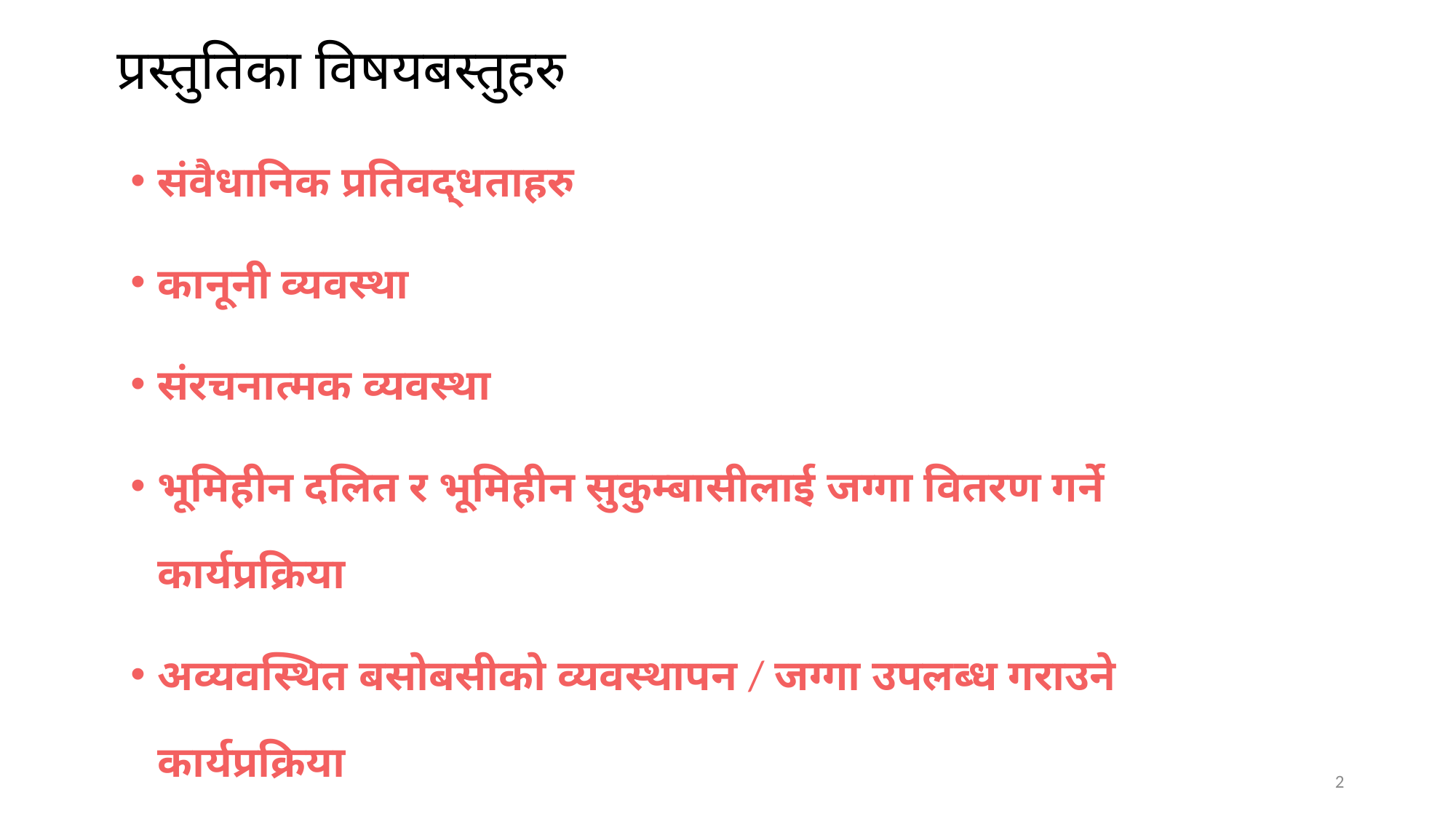

# प्रस्तुतिका विषयबस्तुहरु
संवैधानिक प्रतिवद्धताहरु
कानूनी व्यवस्था
संरचनात्मक व्यवस्था
भूमिहीन दलित र भूमिहीन सुकुम्बासीलाई जग्गा वितरण गर्ने कार्यप्रक्रिया
अव्यवस्थित बसोबसीको व्यवस्थापन / जग्गा उपलब्ध गराउने कार्यप्रक्रिया
2